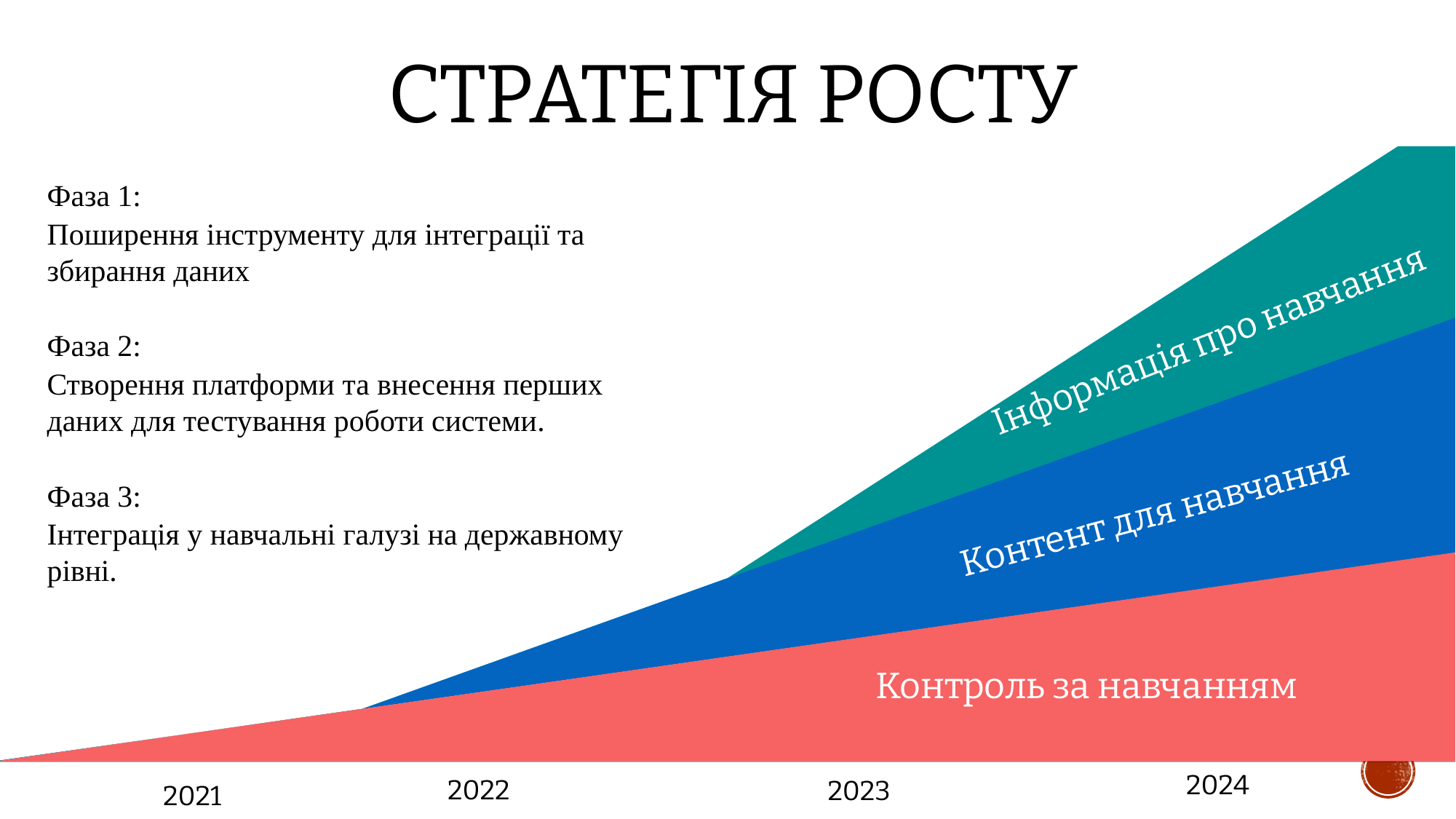

# Стратегія Росту

Фаза 1:
Поширення інструменту для інтеграції та збирання даних

Фаза 2:
Створення платформи та внесення перших даних для тестування роботи системи.

Фаза 3:
Інтеграція у навчальні галузі на державному рівні.

Інформація про навчання
Контент для навчання
Контроль за навчанням
2024
2022
2023
2021